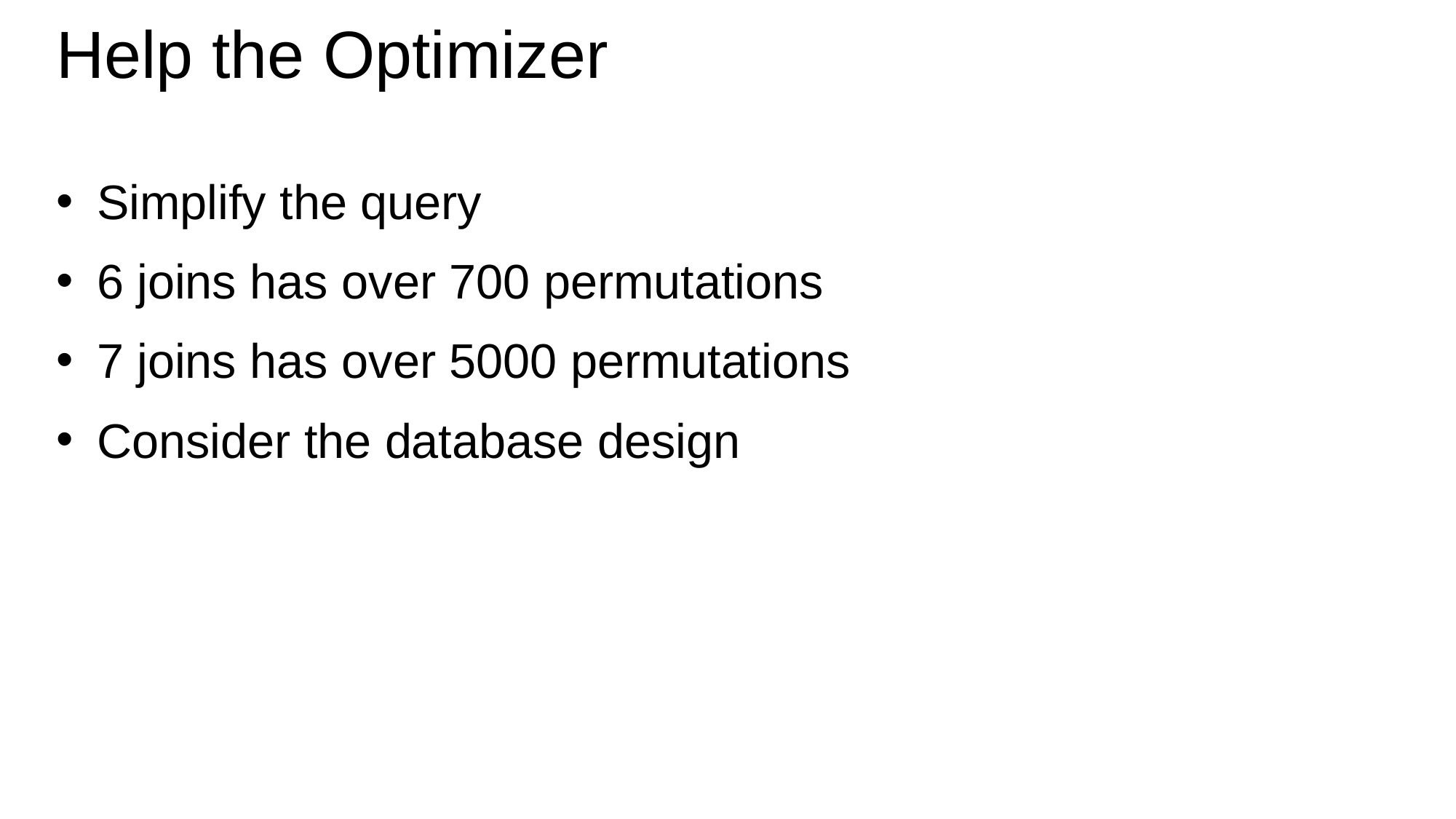

# Help the Optimizer
Simplify the query
6 joins has over 700 permutations
7 joins has over 5000 permutations
Consider the database design